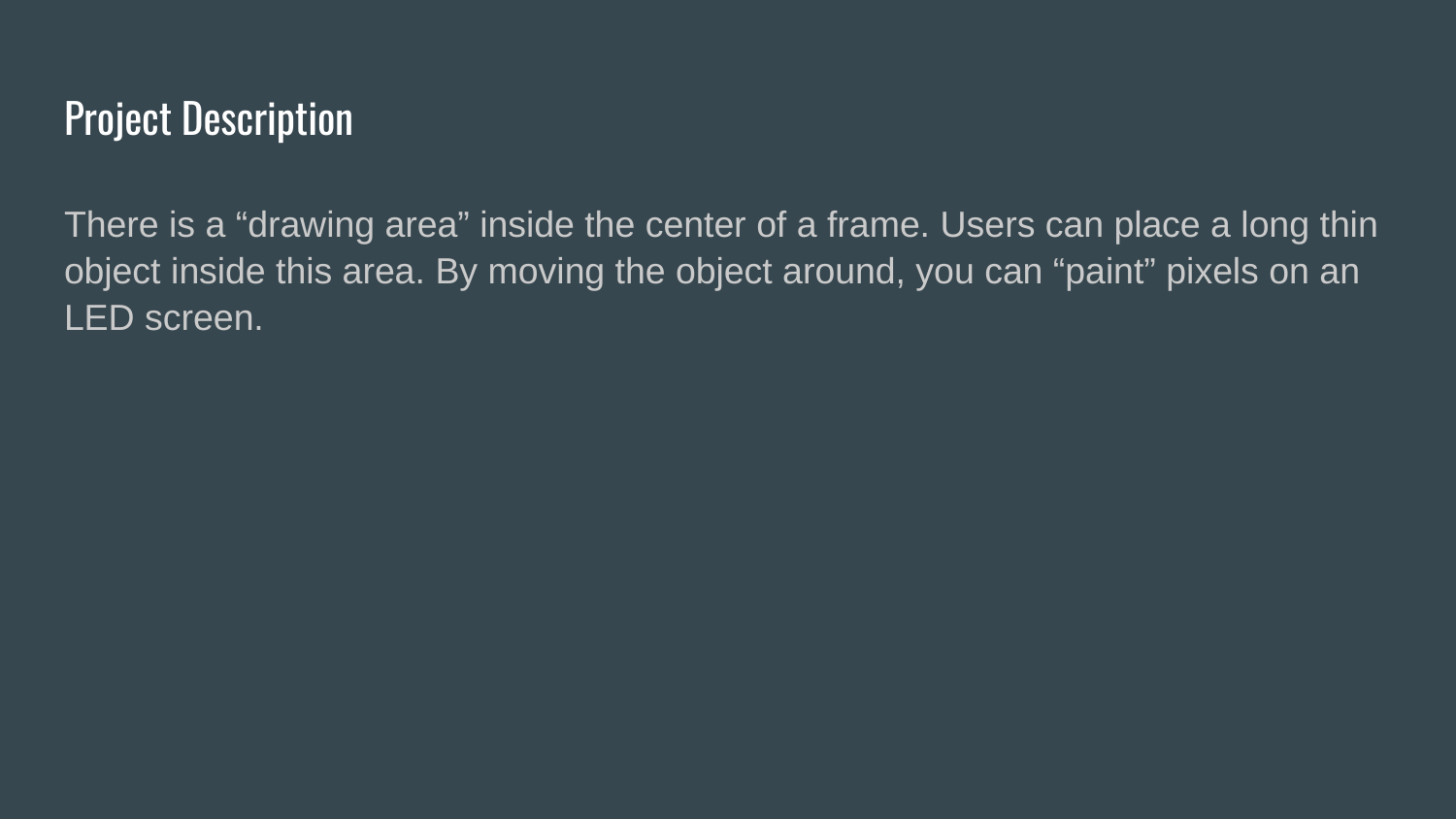

# Project Description
There is a “drawing area” inside the center of a frame. Users can place a long thin object inside this area. By moving the object around, you can “paint” pixels on an LED screen.